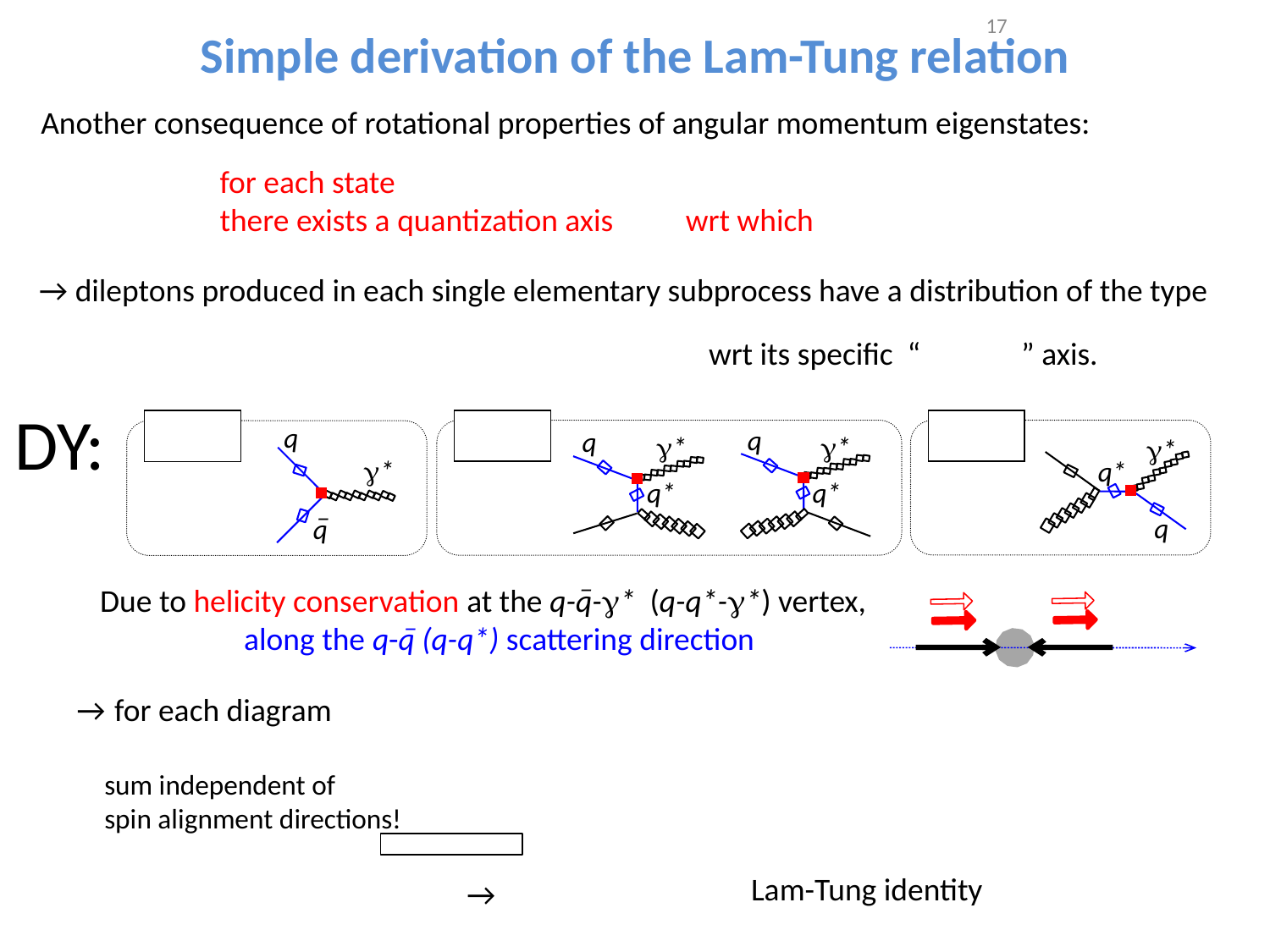

17
Simple derivation of the Lam-Tung relation
Another consequence of rotational properties of angular momentum eigenstates:
for each state
there exists a quantization axis          wrt which
→ dileptons produced in each single elementary subprocess have a distribution of the type
wrt its specific  “              ” axis.
DY:

q
q
q

γ*
γ*
γ*
γ*

q*

q*
q*

_

q
q

_
Due to helicity conservation at the q-q-γ*  (q-q*-γ*) vertex,
                    along the q-q (q-q*) scattering direction

_

→ for each diagram
sum independent of
spin alignment directions!

Lam-Tung identity
→